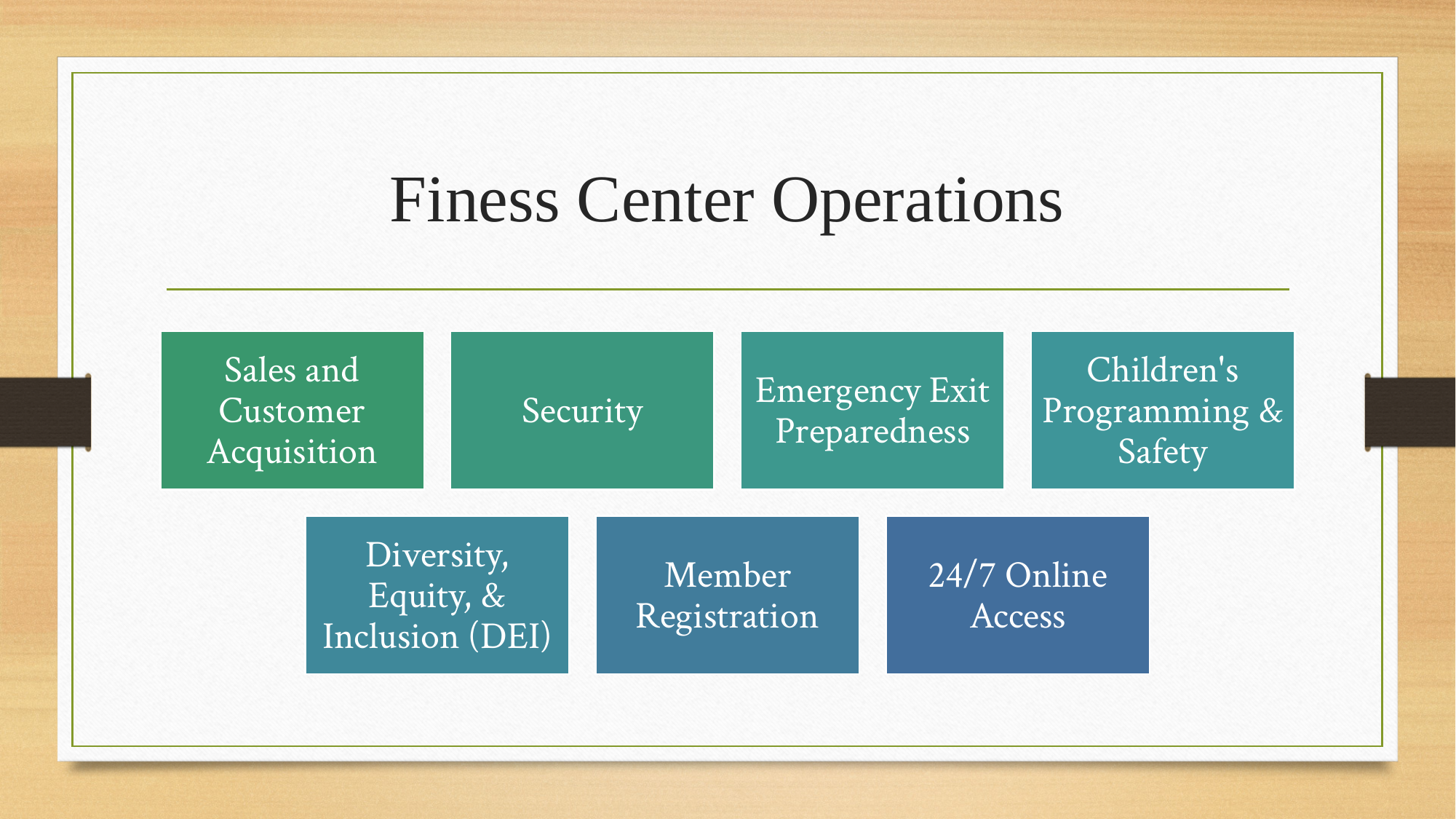

# Finess Center Operations

Sales and Customer Acquisition

Security

Emergency Exit Preparedness

Children's Programming & Safety

Diversity, Equity, & Inclusion (DEI)

Member Registration

24/7 Online Access